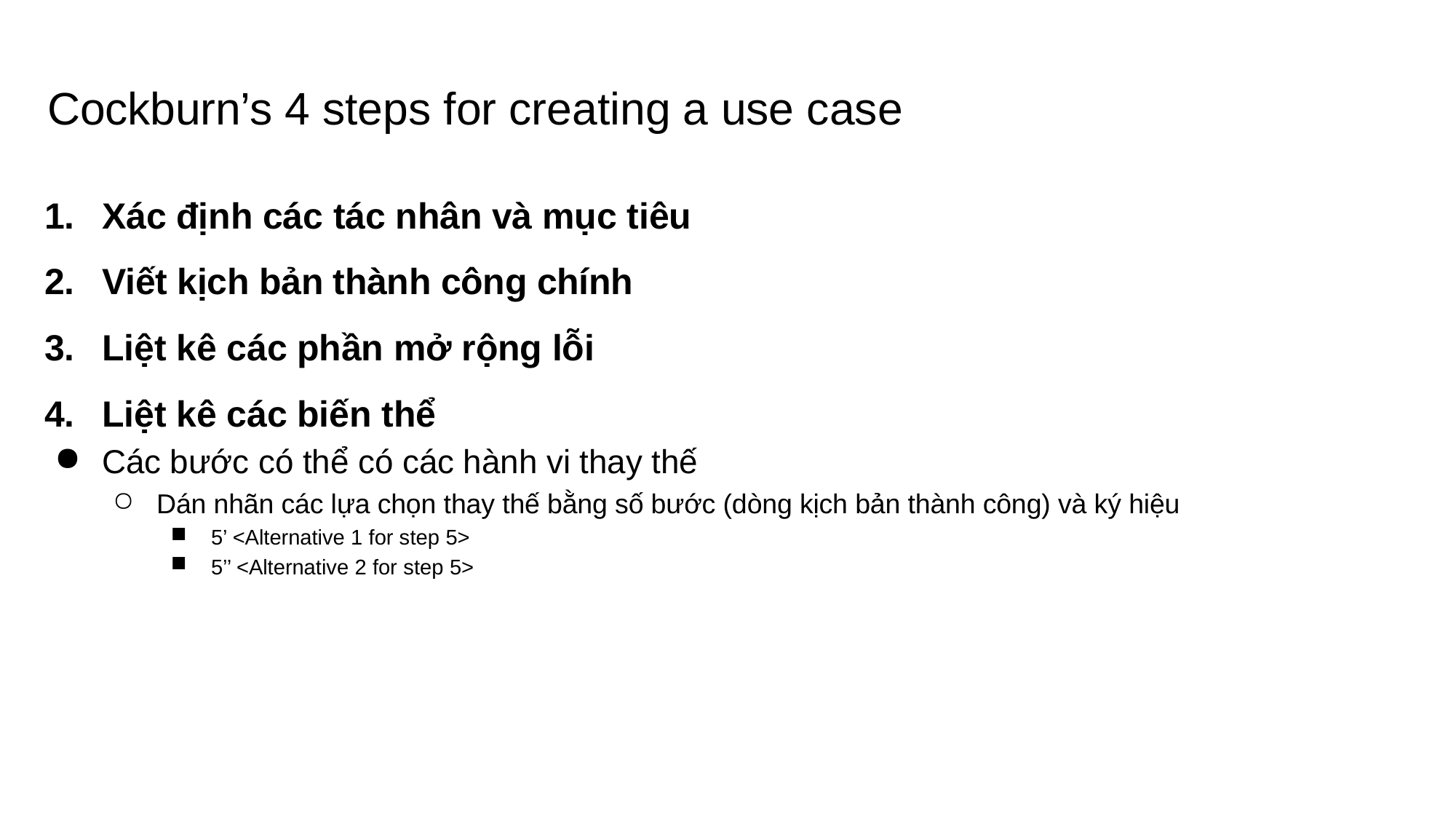

# Cockburn’s 4 steps for creating a use case
Xác định các tác nhân và mục tiêu
Viết kịch bản thành công chính
Liệt kê các phần mở rộng lỗi
Liệt kê các biến thể
Các bước có thể có các hành vi thay thế
Dán nhãn các lựa chọn thay thế bằng số bước (dòng kịch bản thành công) và ký hiệu
5’ <Alternative 1 for step 5>
5’’ <Alternative 2 for step 5>